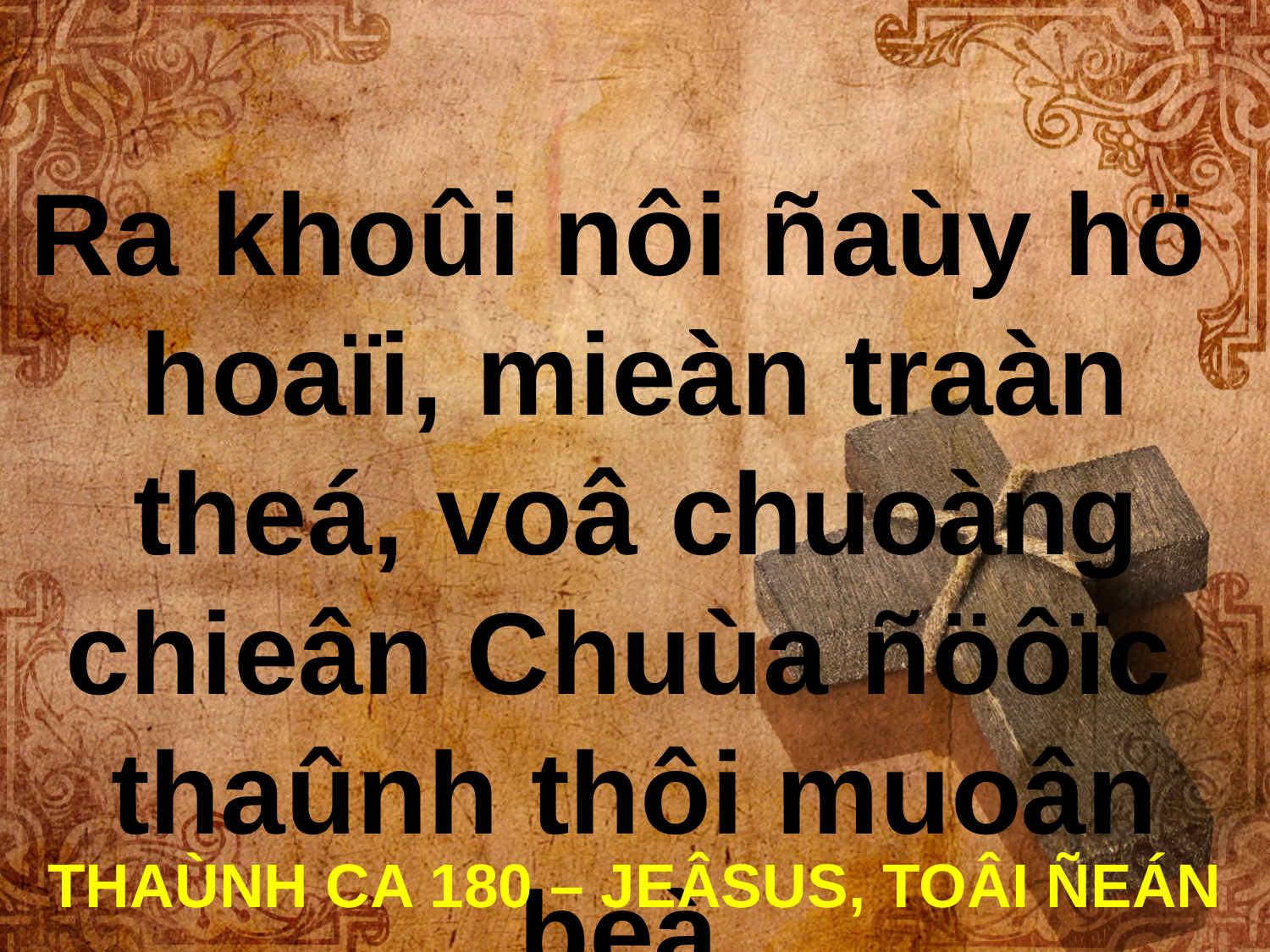

Ra khoûi nôi ñaùy hö
hoaïi, mieàn traàn theá, voâ chuoàng chieân Chuùa ñöôïc
thaûnh thôi muoân beà.
THAÙNH CA 180 – JEÂSUS, TOÂI ÑEÁN